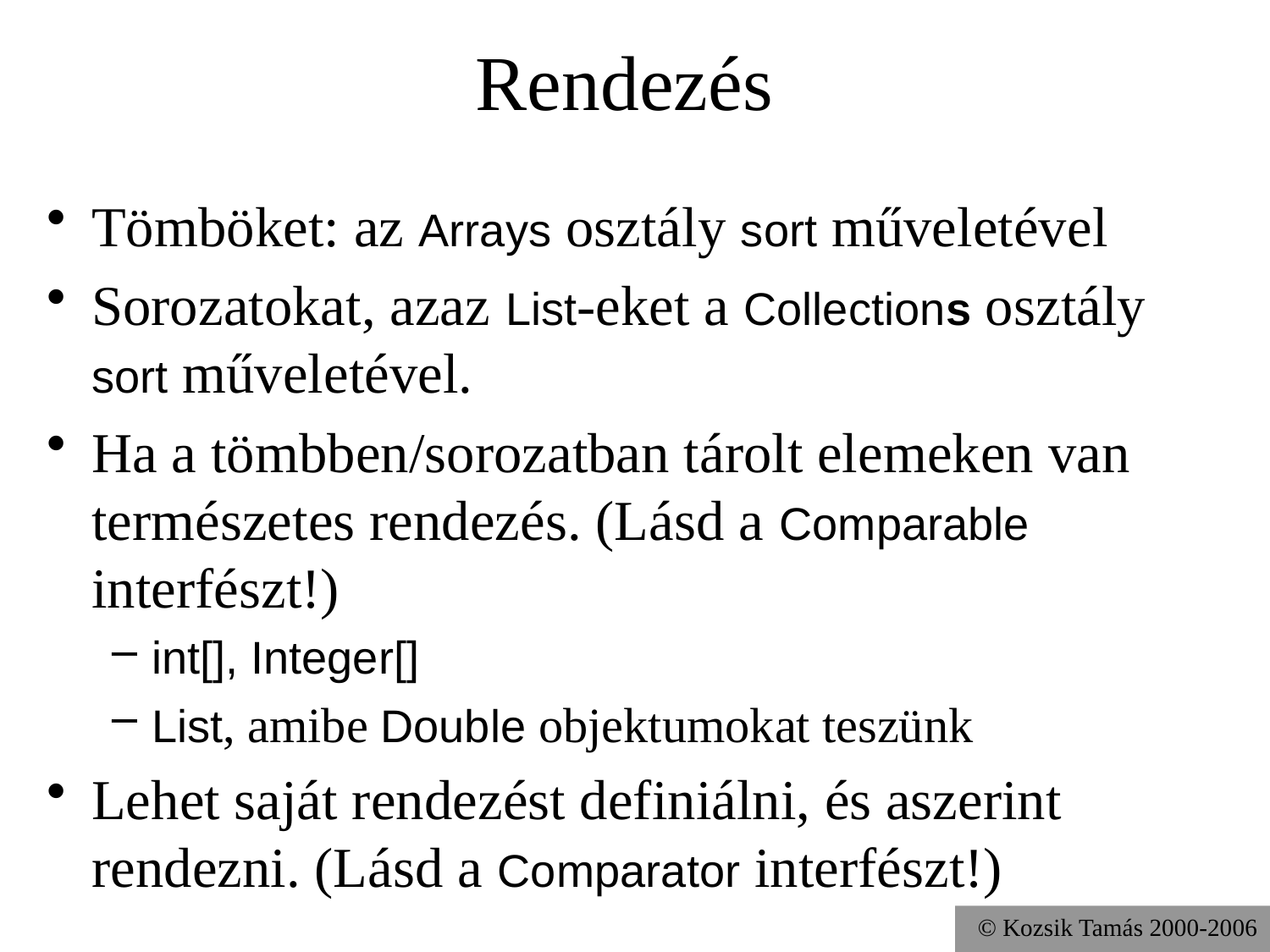

# Rendezés
Tömböket: az Arrays osztály sort műveletével
Sorozatokat, azaz List-eket a Collections osztály sort műveletével.
Ha a tömbben/sorozatban tárolt elemeken van természetes rendezés. (Lásd a Comparable interfészt!)
int[], Integer[]
List, amibe Double objektumokat teszünk
Lehet saját rendezést definiálni, és aszerint rendezni. (Lásd a Comparator interfészt!)